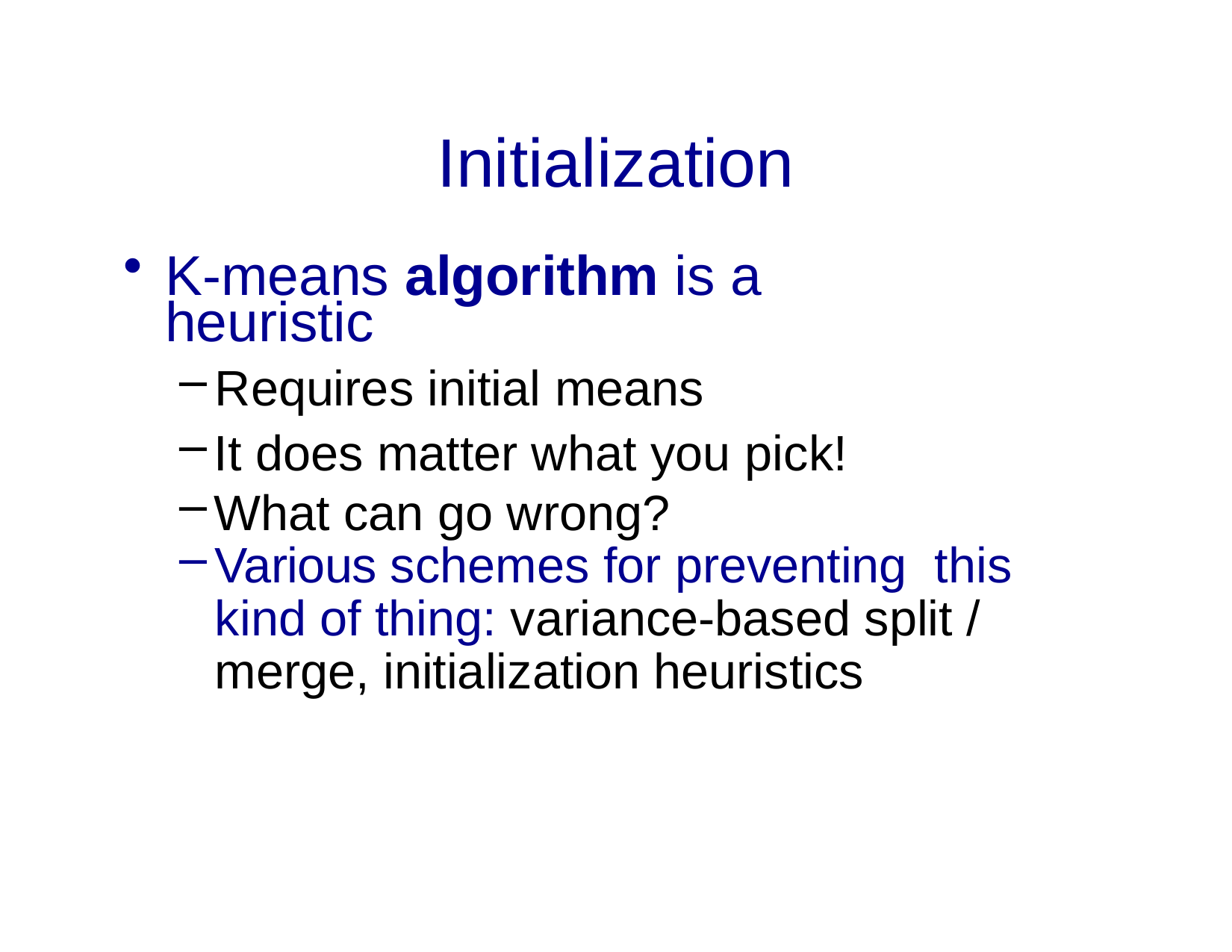

# Initialization
K-means algorithm is a heuristic
Requires initial means
It does matter what you pick!
What can go wrong?
Various schemes for preventing  this kind of thing: variance-based split / merge, initialization heuristics